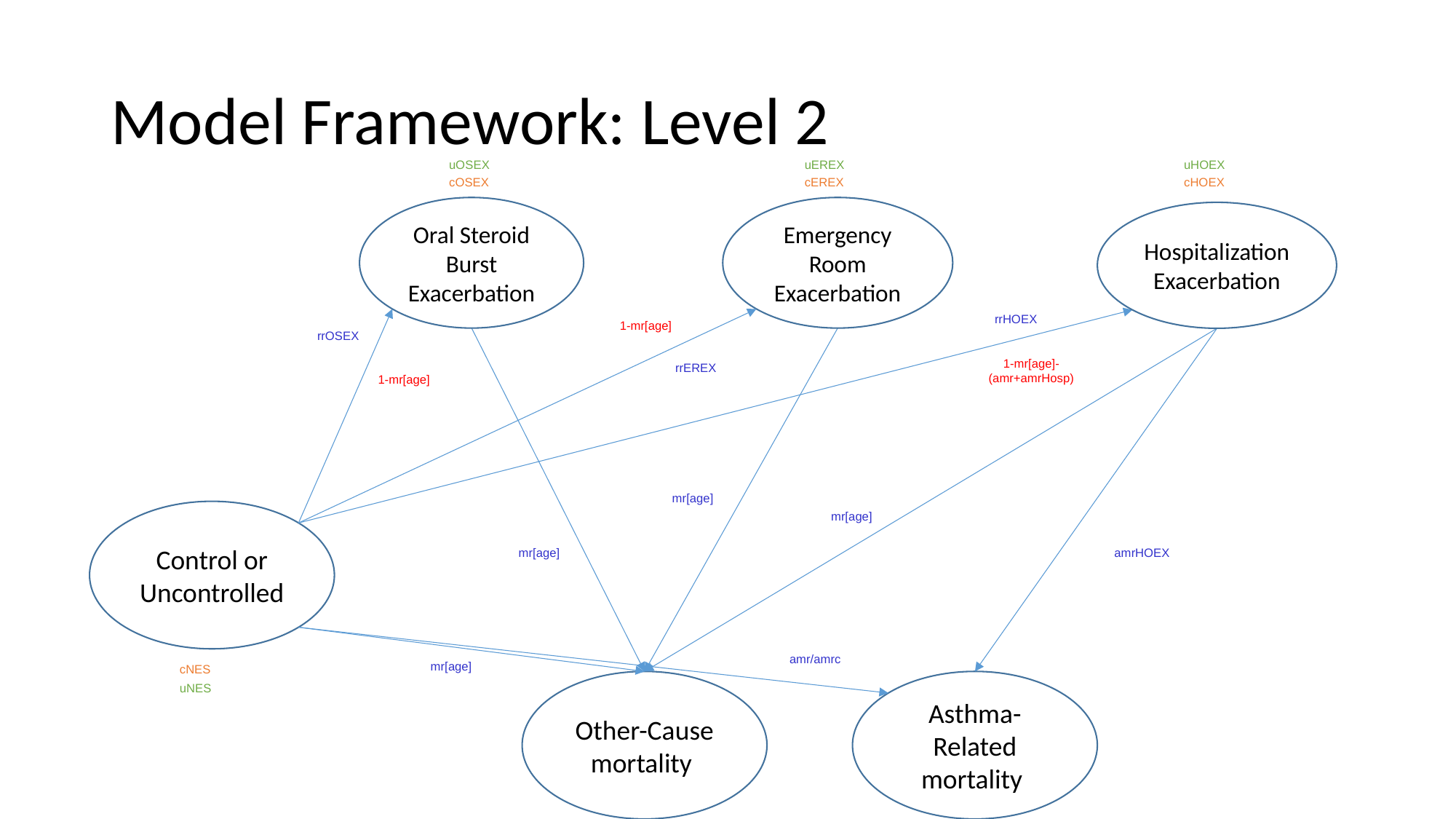

# Model Framework: Level 2
uOSEX
uEREX
uHOEX
cOSEX
cEREX
cHOEX
Oral Steroid Burst Exacerbation
Emergency Room Exacerbation
Hospitalization Exacerbation
rrHOEX
1-mr[age]
rrOSEX
1-mr[age]-(amr+amrHosp)
rrEREX
1-mr[age]
mr[age]
Control or
Uncontrolled
mr[age]
amrHOEX
mr[age]
amr/amrc

mr[age]
cNES
Other-Cause mortality
Asthma-Related mortality
uNES